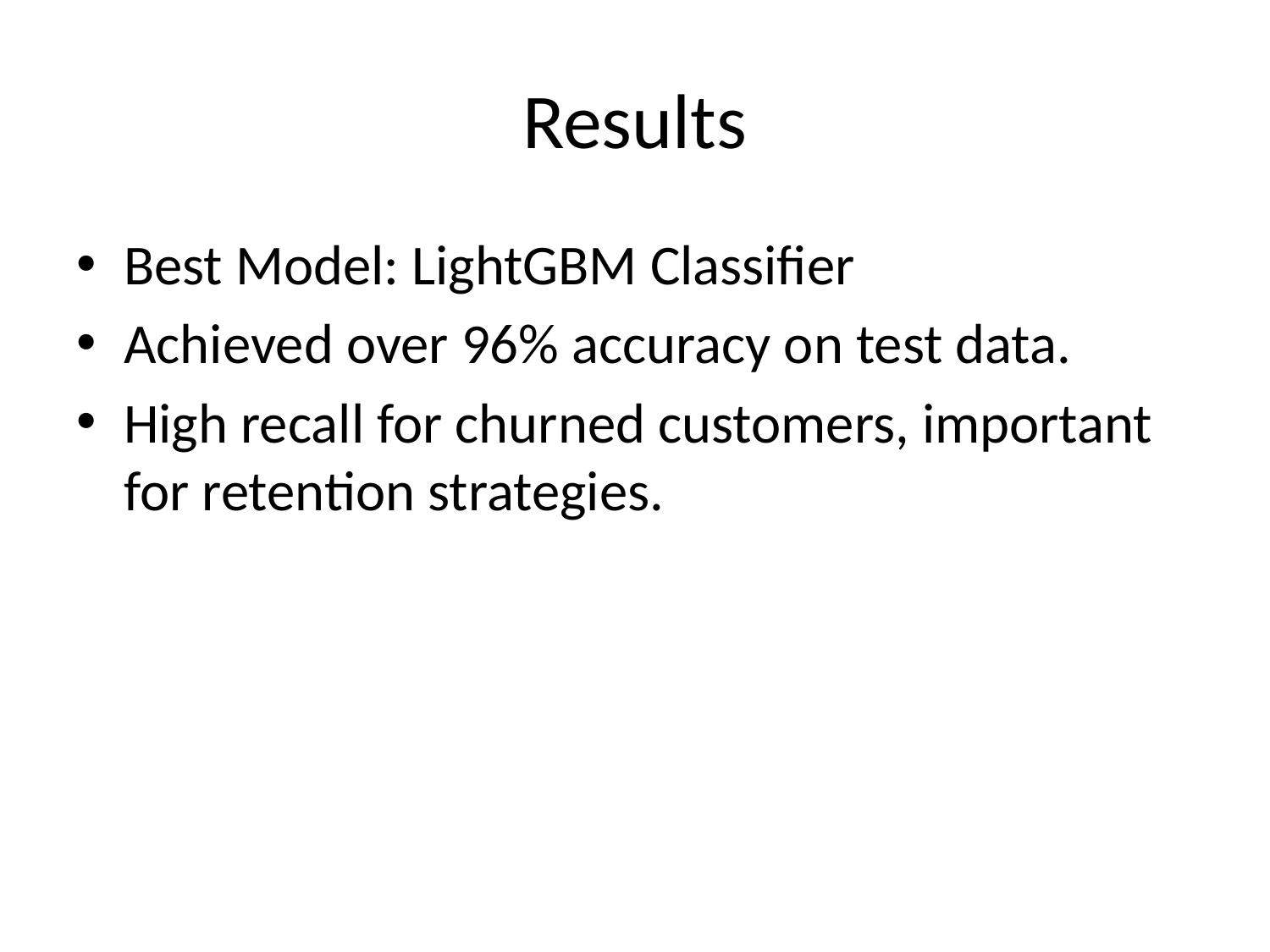

# Results
Best Model: LightGBM Classifier
Achieved over 96% accuracy on test data.
High recall for churned customers, important for retention strategies.